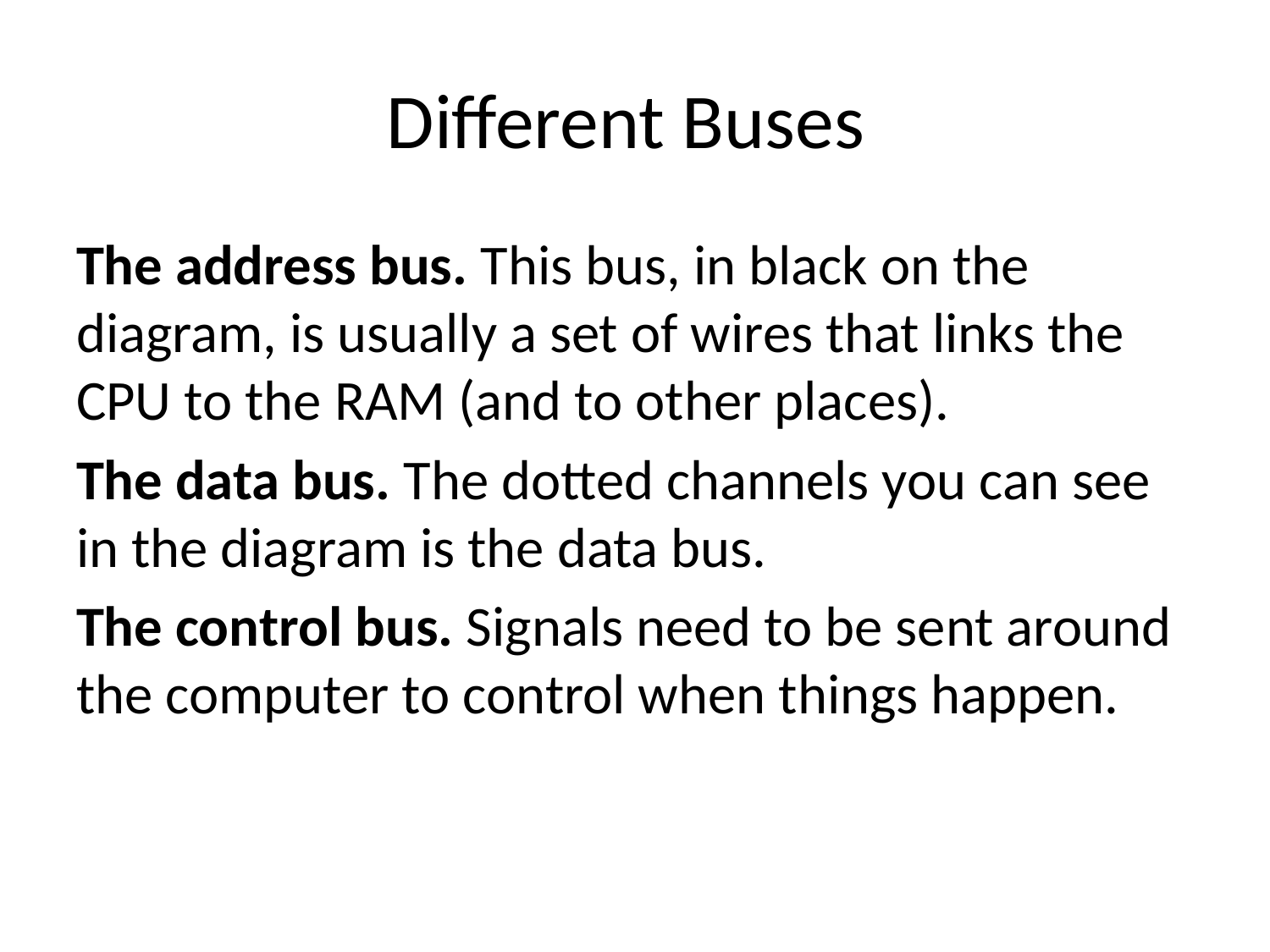

# Different Buses
The address bus. This bus, in black on the diagram, is usually a set of wires that links the CPU to the RAM (and to other places).
The data bus. The dotted channels you can see in the diagram is the data bus.
The control bus. Signals need to be sent around the computer to control when things happen.